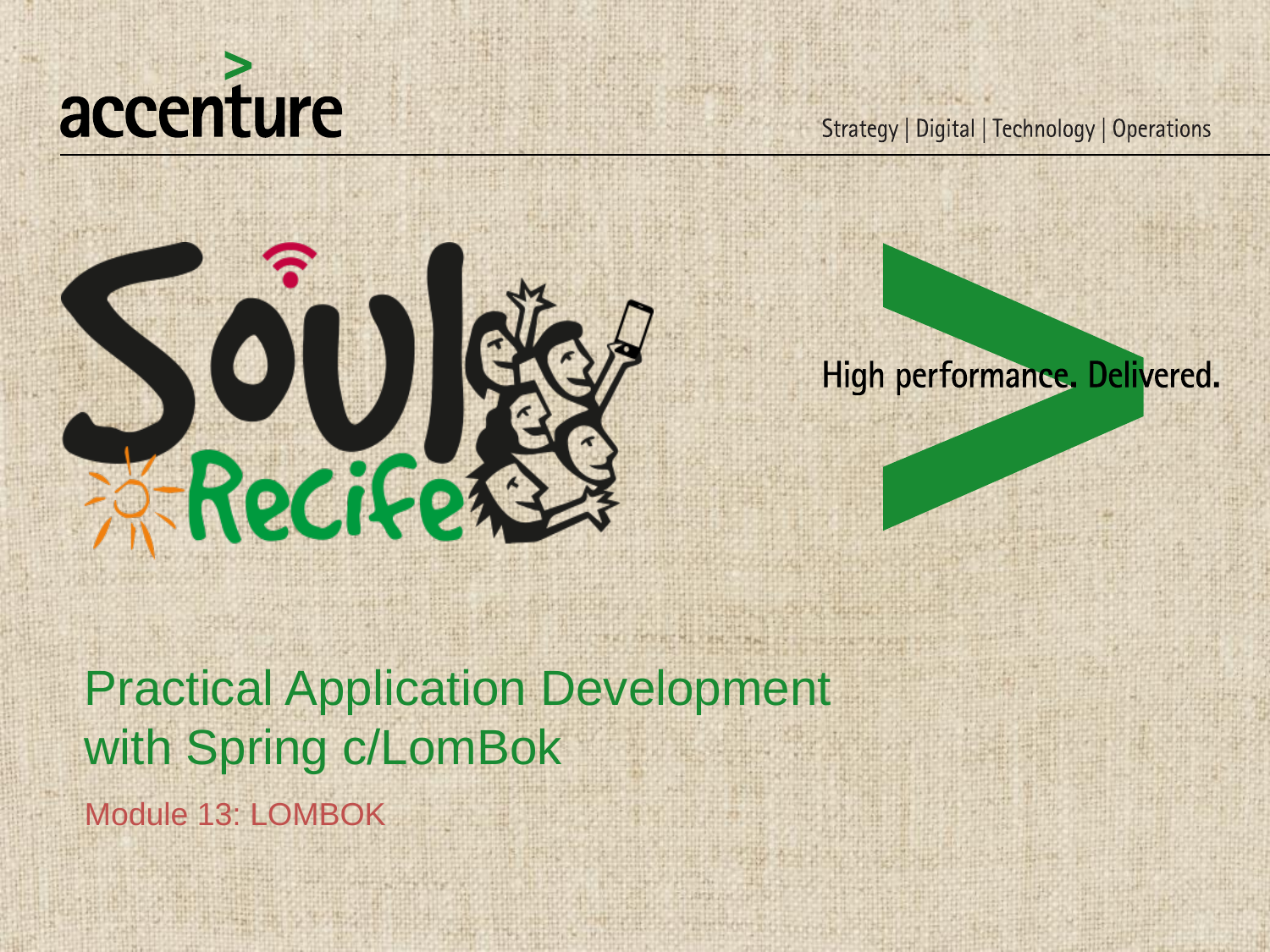

# Practical Application Development with Spring c/LomBok
Module 13: LOMBOK